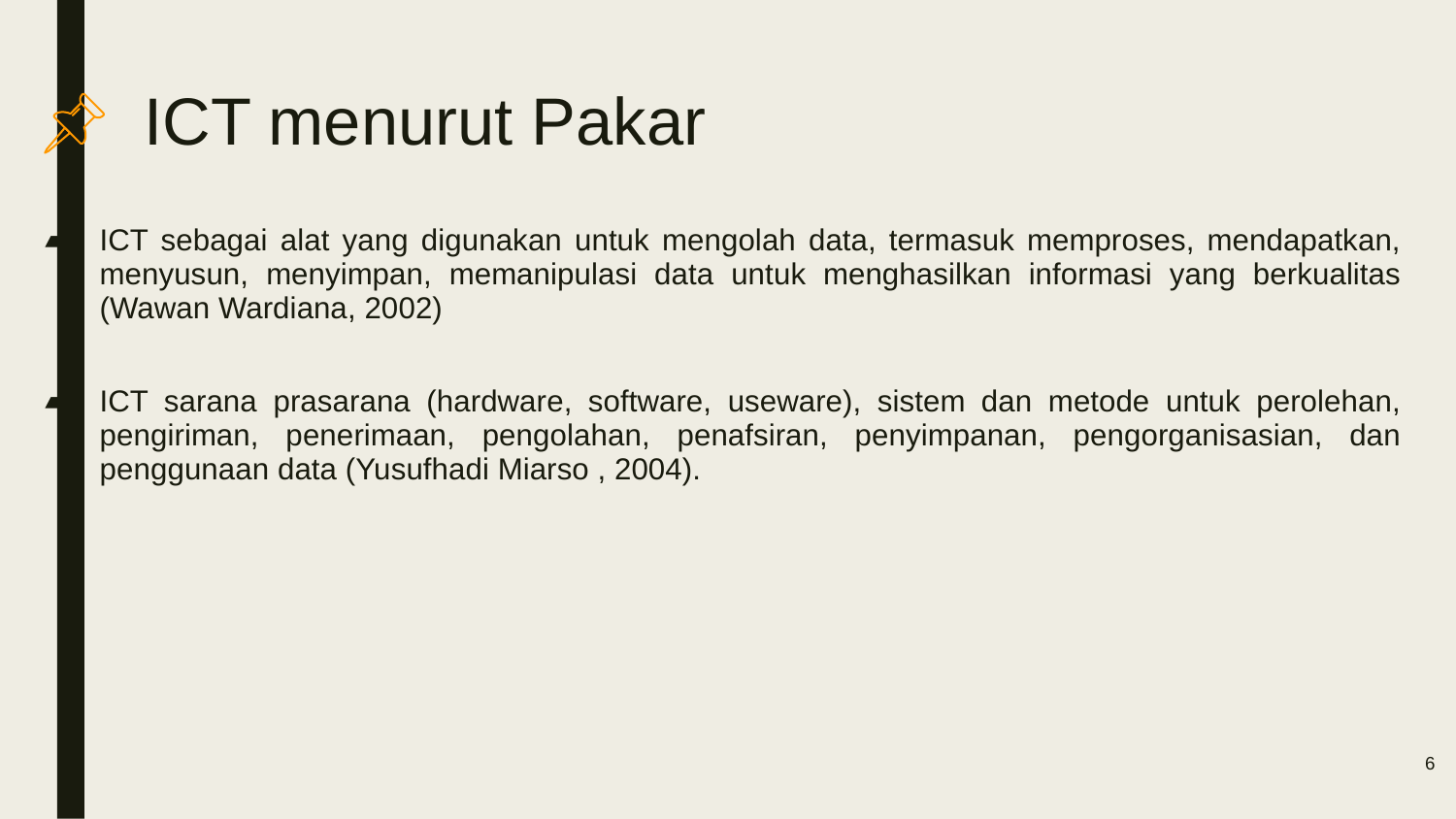

# ICT menurut Pakar

ICT sebagai alat yang digunakan untuk mengolah data, termasuk memproses, mendapatkan, menyusun, menyimpan, memanipulasi data untuk menghasilkan informasi yang berkualitas (Wawan Wardiana, 2002)

ICT sarana prasarana (hardware, software, useware), sistem dan metode untuk perolehan, pengiriman, penerimaan, pengolahan, penafsiran, penyimpanan, pengorganisasian, dan penggunaan data (Yusufhadi Miarso , 2004).

6